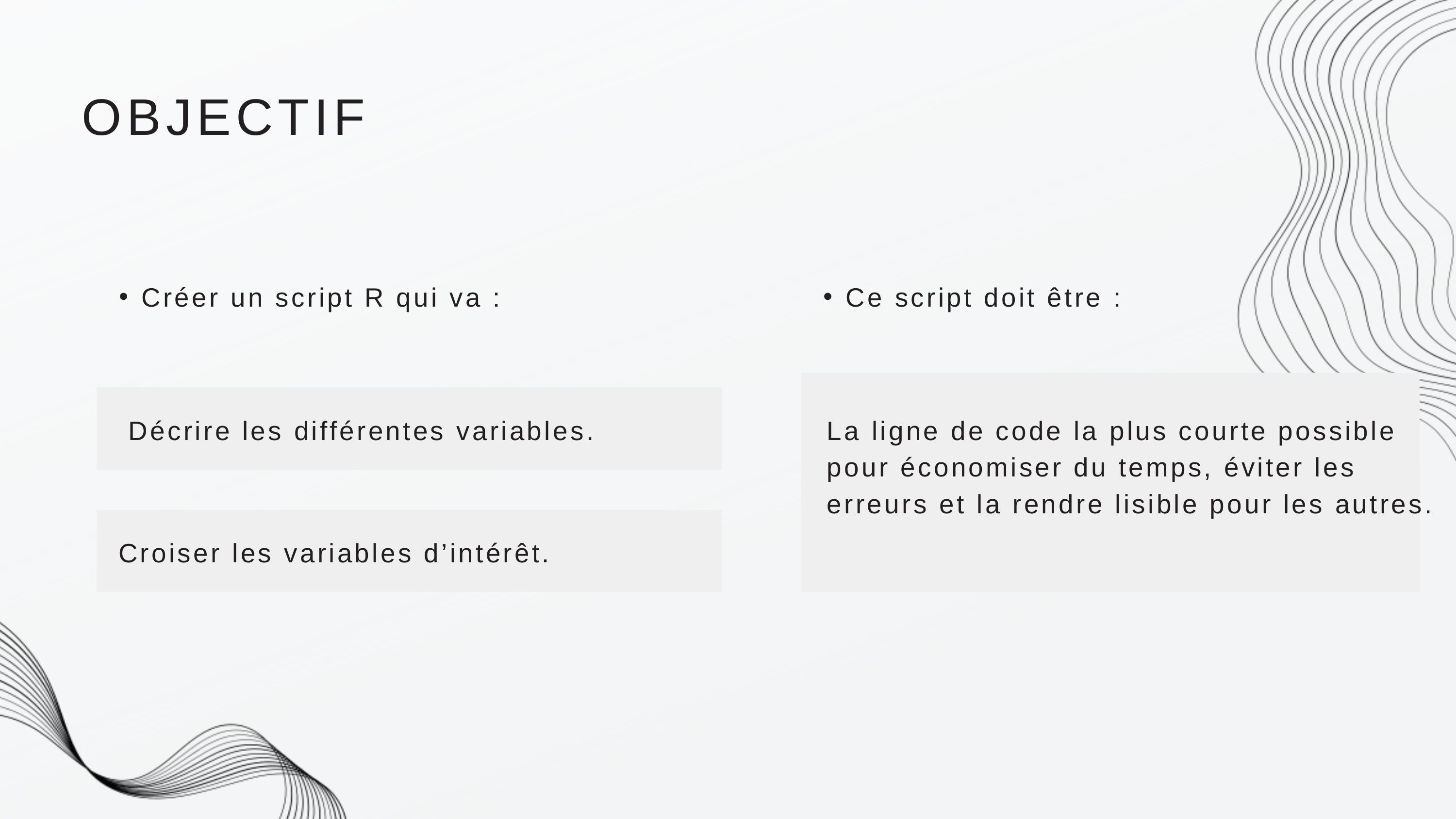

OBJECTIF
Créer un script R qui va :

Ce script doit être :

 Décrire les différentes variables.

La ligne de code la plus courte possible pour économiser du temps, éviter les erreurs et la rendre lisible pour les autres.

Croiser les variables d’intérêt.